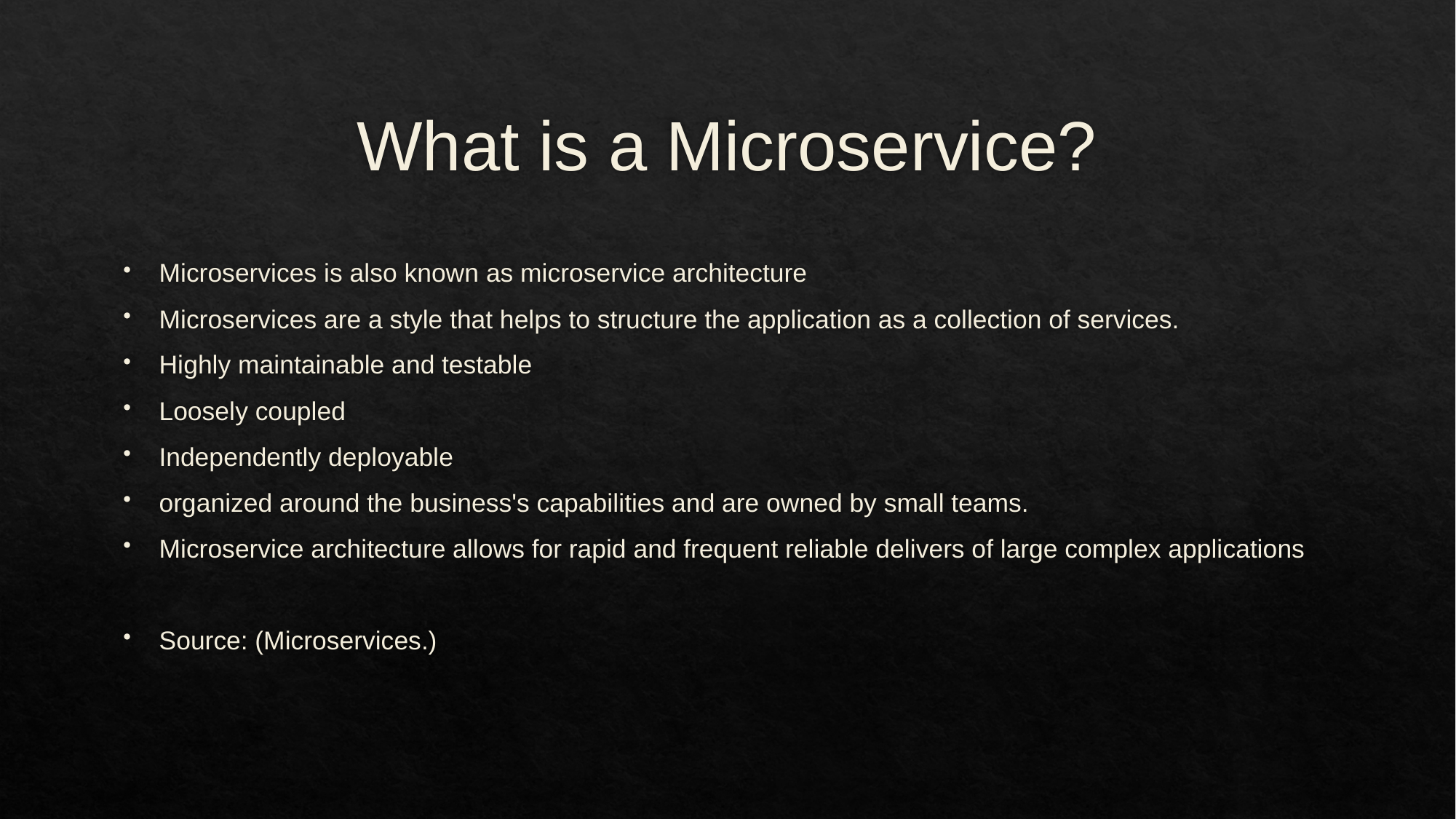

# What is a Microservice?
Microservices is also known as microservice architecture
Microservices are a style that helps to structure the application as a collection of services.
Highly maintainable and testable
Loosely coupled
Independently deployable
organized around the business's capabilities and are owned by small teams.
Microservice architecture allows for rapid and frequent reliable delivers of large complex applications

Source: (Microservices.)